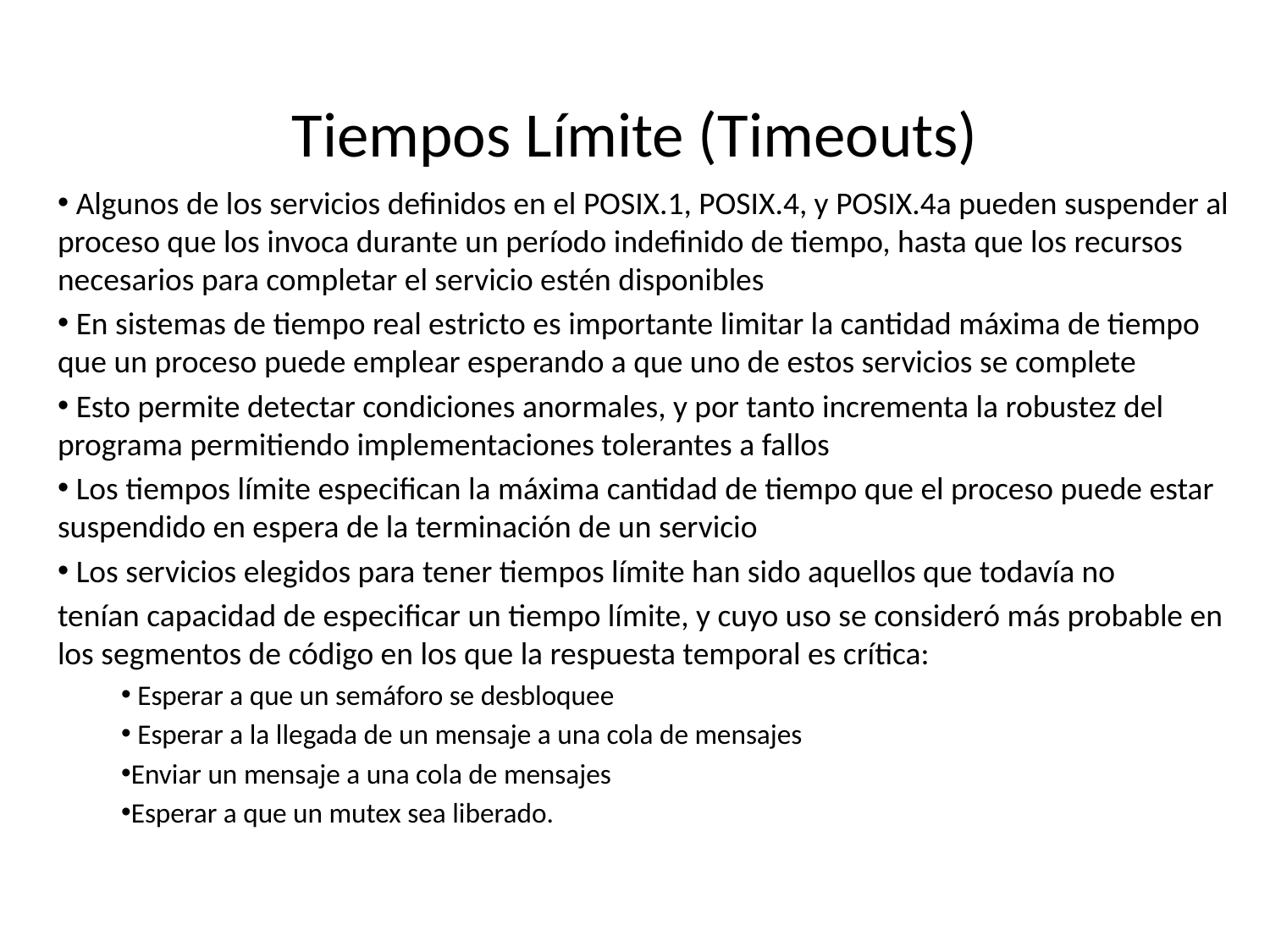

# Tiempos Límite (Timeouts)
 Algunos de los servicios definidos en el POSIX.1, POSIX.4, y POSIX.4a pueden suspender al proceso que los invoca durante un período indefinido de tiempo, hasta que los recursos necesarios para completar el servicio estén disponibles
 En sistemas de tiempo real estricto es importante limitar la cantidad máxima de tiempo que un proceso puede emplear esperando a que uno de estos servicios se complete
 Esto permite detectar condiciones anormales, y por tanto incrementa la robustez del programa permitiendo implementaciones tolerantes a fallos
 Los tiempos límite especifican la máxima cantidad de tiempo que el proceso puede estar suspendido en espera de la terminación de un servicio
 Los servicios elegidos para tener tiempos límite han sido aquellos que todavía no
tenían capacidad de especificar un tiempo límite, y cuyo uso se consideró más probable en los segmentos de código en los que la respuesta temporal es crítica:
 Esperar a que un semáforo se desbloquee
 Esperar a la llegada de un mensaje a una cola de mensajes
Enviar un mensaje a una cola de mensajes
Esperar a que un mutex sea liberado.